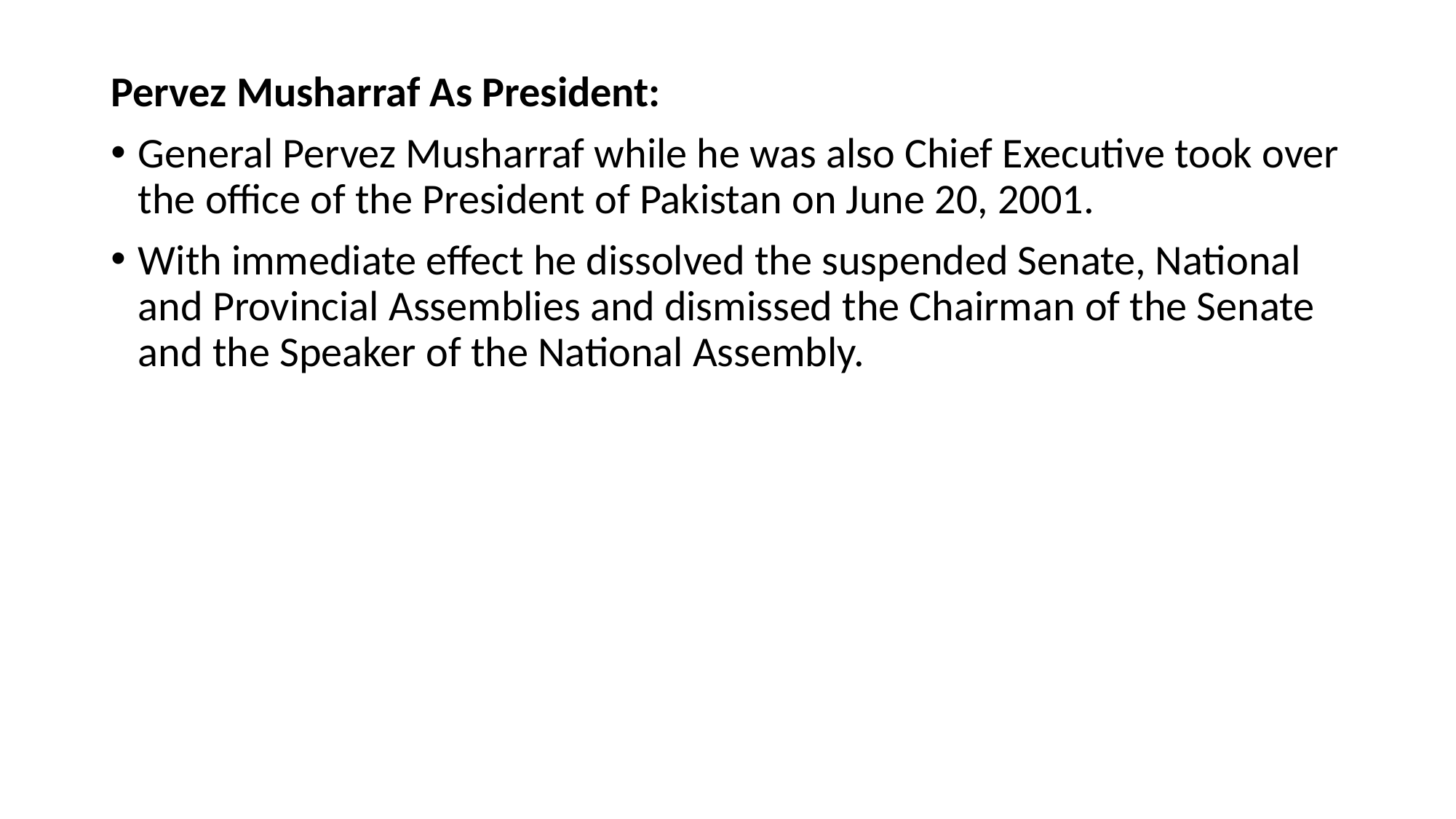

Pervez Musharraf As President:
General Pervez Musharraf while he was also Chief Executive took over the office of the President of Pakistan on June 20, 2001.
With immediate effect he dissolved the suspended Senate, National and Provincial Assemblies and dismissed the Chairman of the Senate and the Speaker of the National Assembly.